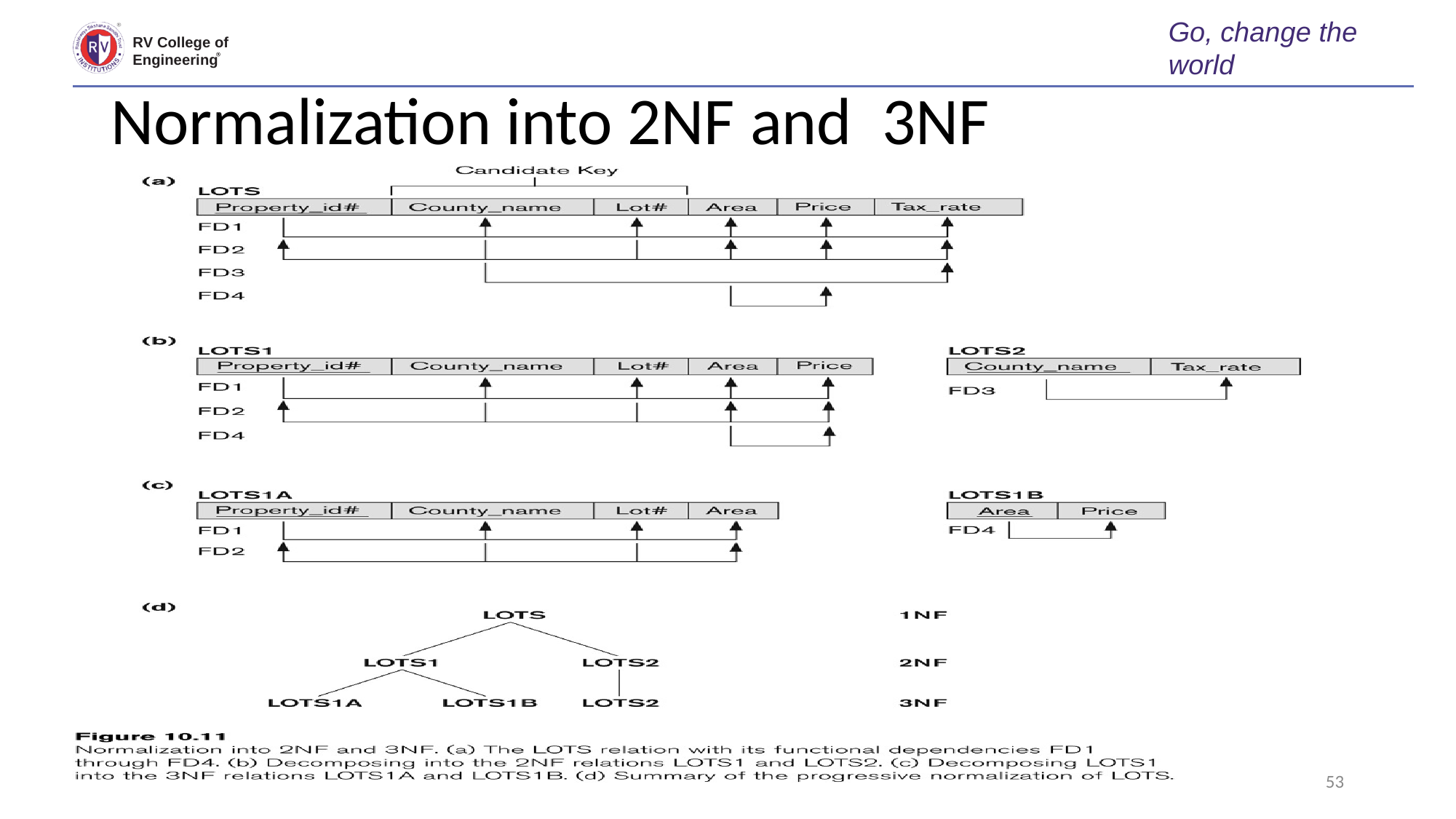

Go, change the world

RV College of
Engineering
# Normalization into 2NF and  3NF

53